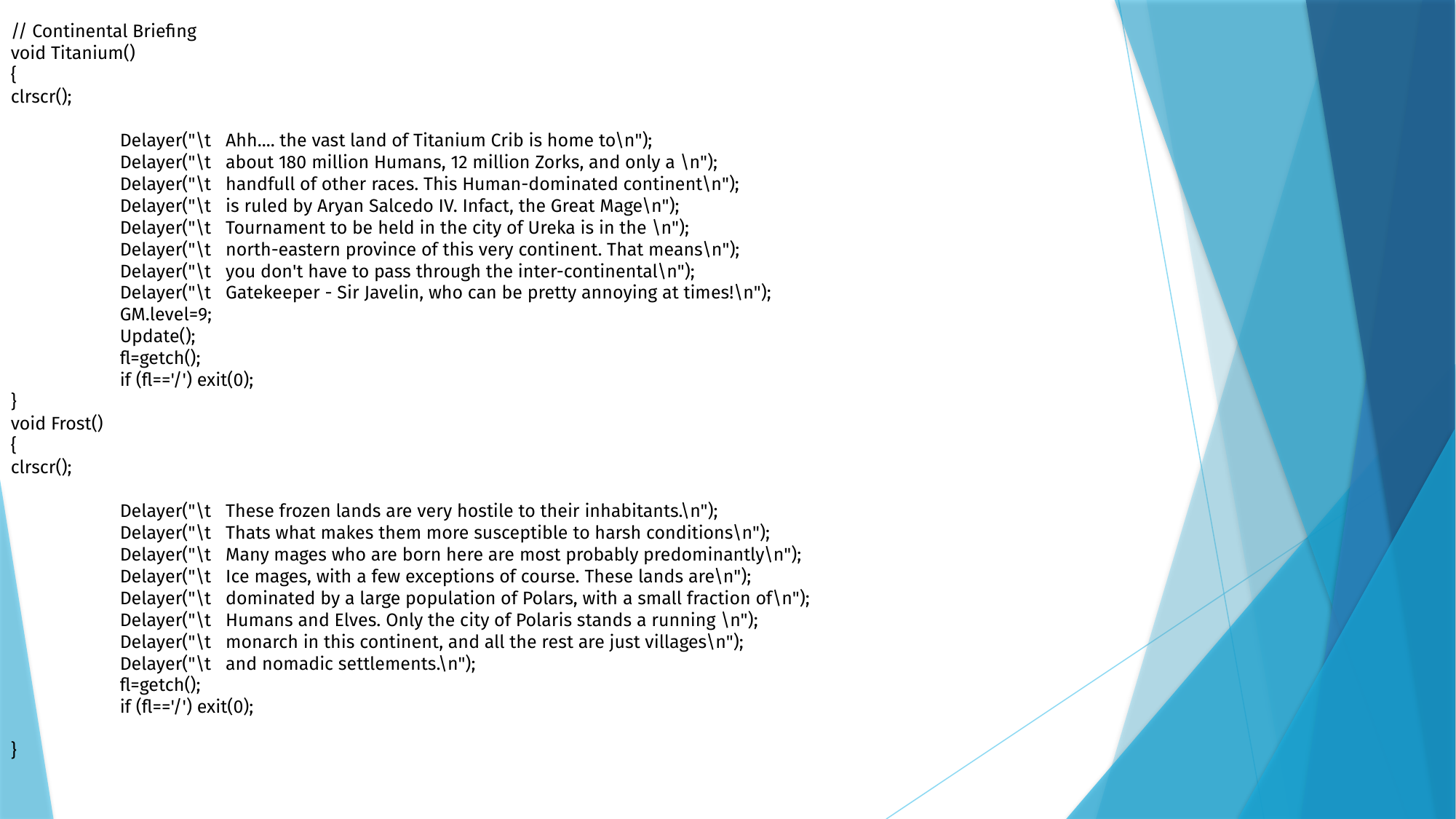

// Continental Briefing
void Titanium()
{
clrscr();

	Delayer("\t   Ahh.... the vast land of Titanium Crib is home to\n");
	Delayer("\t   about 180 million Humans, 12 million Zorks, and only a \n");
	Delayer("\t   handfull of other races. This Human-dominated continent\n");
	Delayer("\t   is ruled by Aryan Salcedo IV. Infact, the Great Mage\n");
	Delayer("\t   Tournament to be held in the city of Ureka is in the \n");
	Delayer("\t   north-eastern province of this very continent. That means\n");
	Delayer("\t   you don't have to pass through the inter-continental\n");
	Delayer("\t   Gatekeeper - Sir Javelin, who can be pretty annoying at times!\n");
	GM.level=9;
	Update();
	fl=getch();
	if (fl=='/') exit(0);
}
void Frost()
{
clrscr();

	Delayer("\t   These frozen lands are very hostile to their inhabitants.\n");
	Delayer("\t   Thats what makes them more susceptible to harsh conditions\n");
	Delayer("\t   Many mages who are born here are most probably predominantly\n");
	Delayer("\t   Ice mages, with a few exceptions of course. These lands are\n");
	Delayer("\t   dominated by a large population of Polars, with a small fraction of\n");
	Delayer("\t   Humans and Elves. Only the city of Polaris stands a running \n");
	Delayer("\t   monarch in this continent, and all the rest are just villages\n");
	Delayer("\t   and nomadic settlements.\n");
	fl=getch();
	if (fl=='/') exit(0);

}